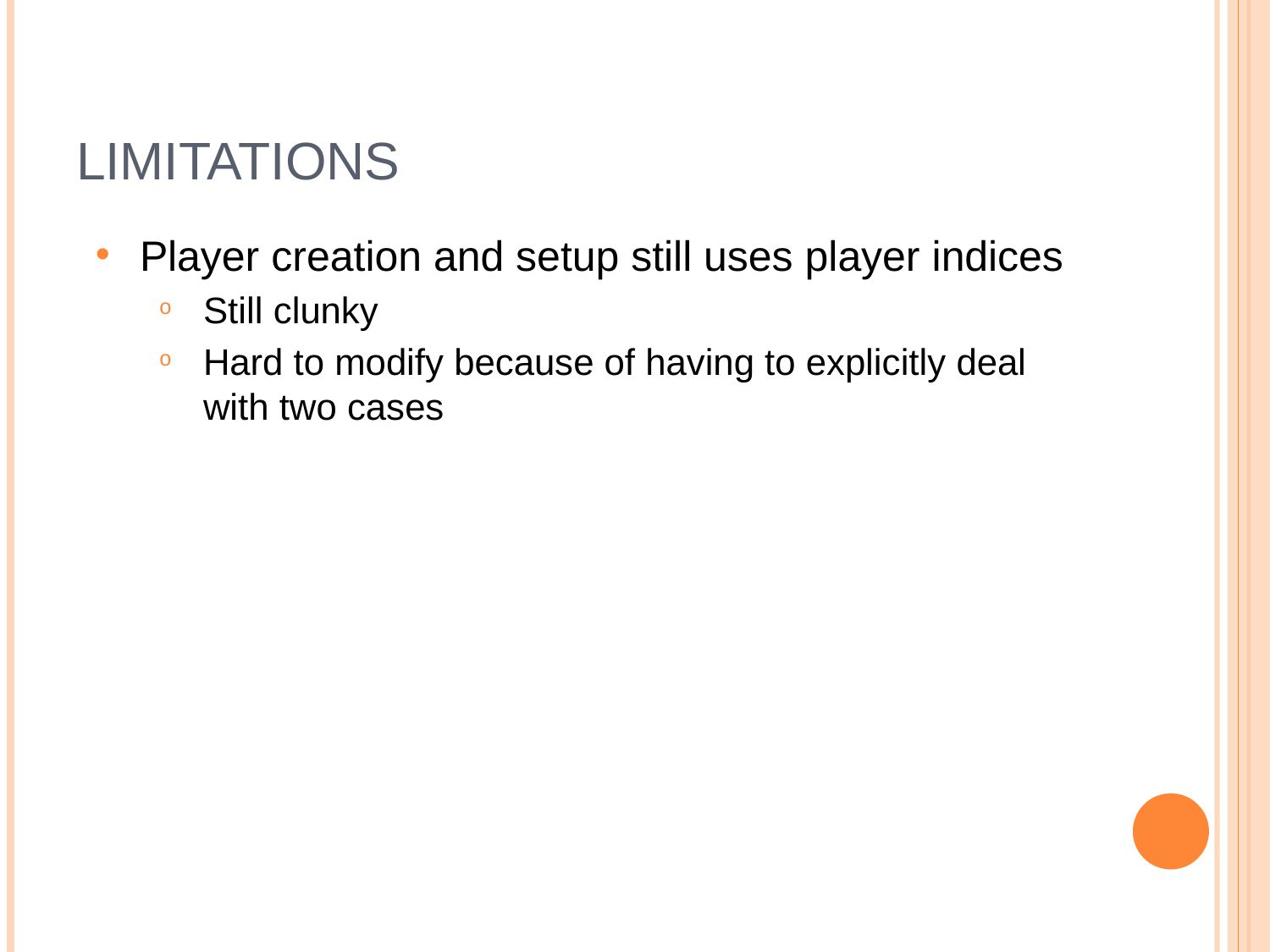

# Limitations
Player creation and setup still uses player indices
Still clunky
Hard to modify because of having to explicitly deal with two cases